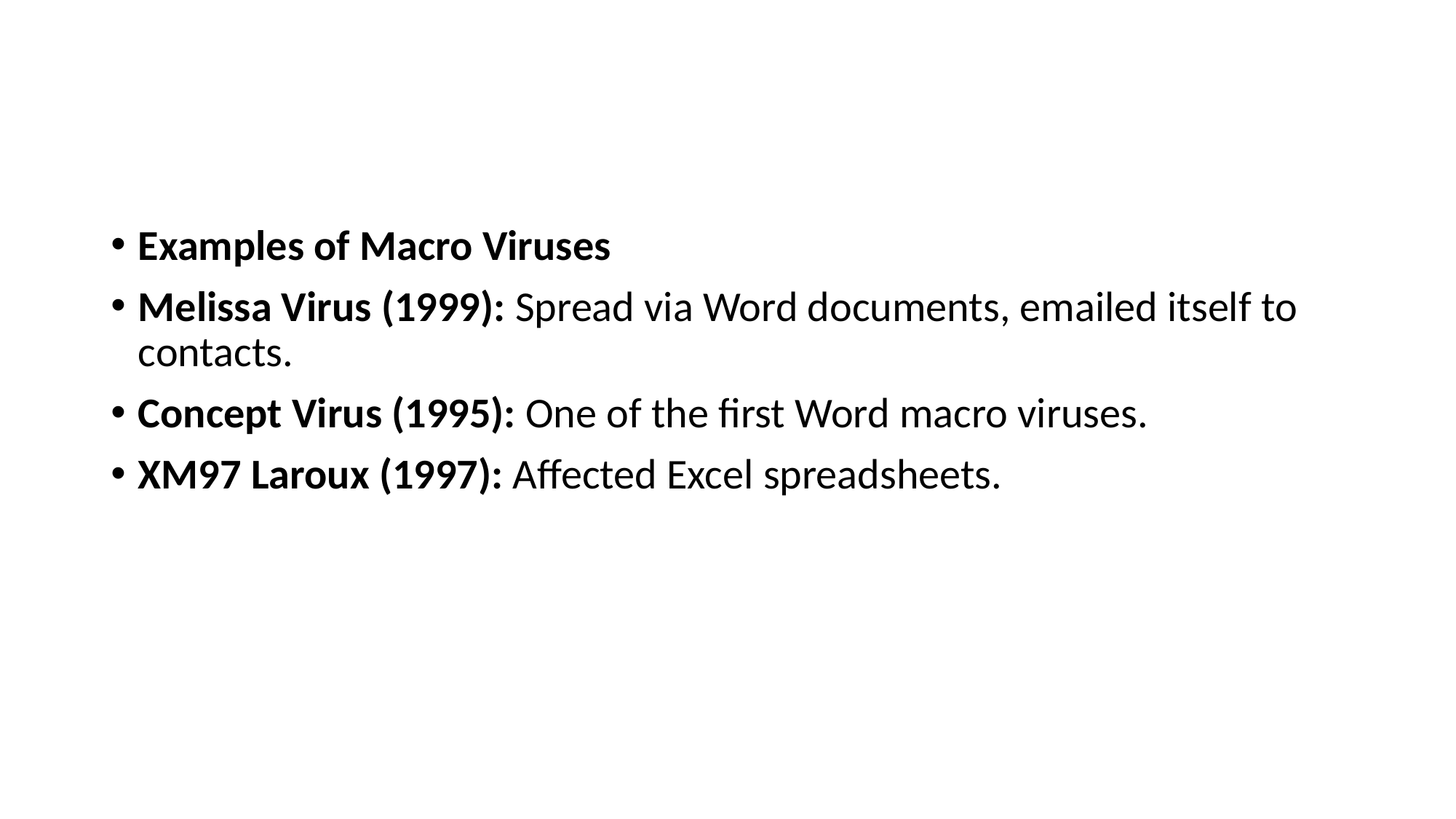

#
Examples of Macro Viruses
Melissa Virus (1999): Spread via Word documents, emailed itself to contacts.
Concept Virus (1995): One of the first Word macro viruses.
XM97 Laroux (1997): Affected Excel spreadsheets.